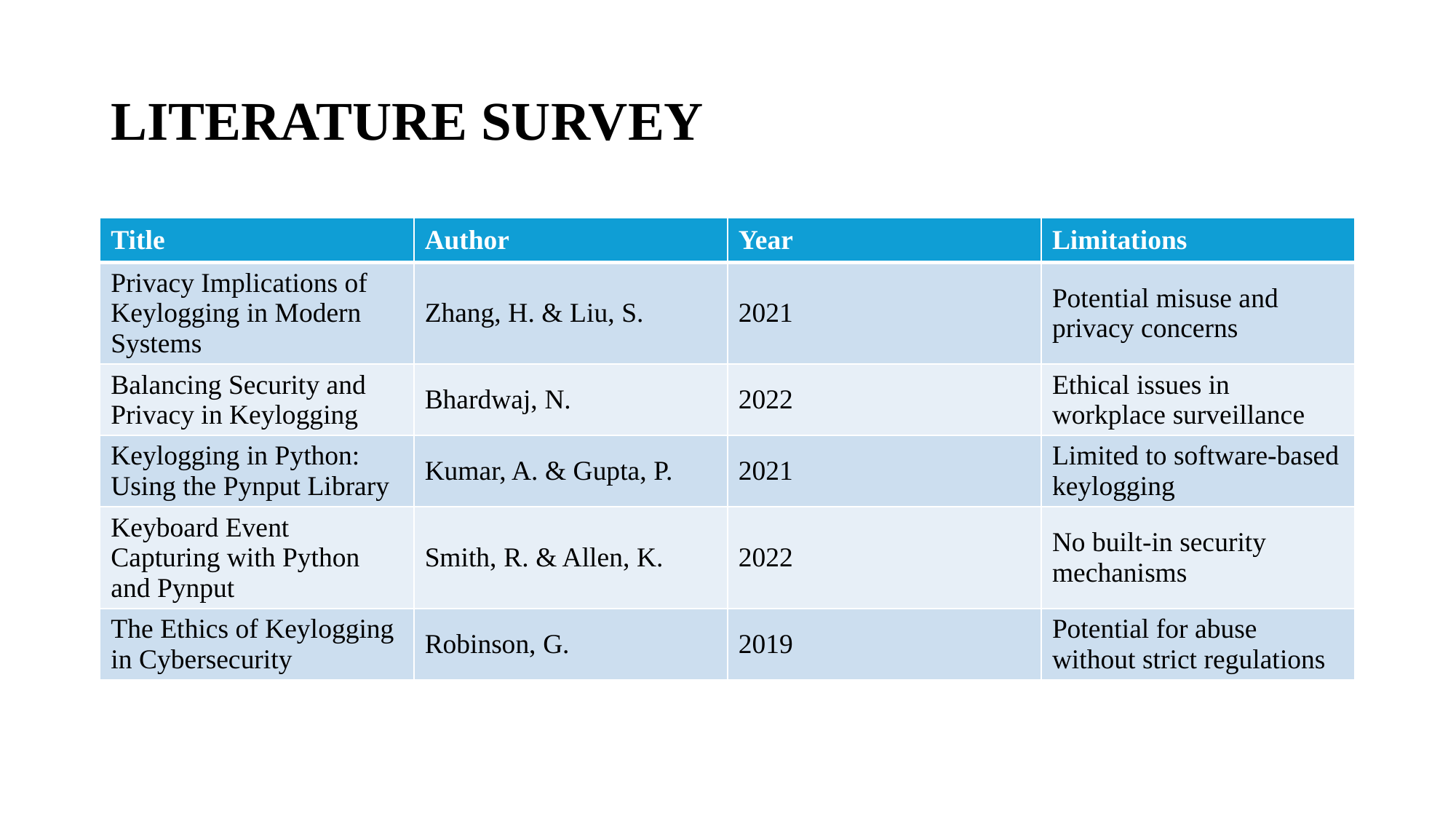

# LITERATURE SURVEY
| Title | Author | Year | Limitations |
| --- | --- | --- | --- |
| Privacy Implications of Keylogging in Modern Systems | Zhang, H. & Liu, S. | 2021 | Potential misuse and privacy concerns |
| Balancing Security and Privacy in Keylogging | Bhardwaj, N. | 2022 | Ethical issues in workplace surveillance |
| Keylogging in Python: Using the Pynput Library | Kumar, A. & Gupta, P. | 2021 | Limited to software-based keylogging |
| Keyboard Event Capturing with Python and Pynput | Smith, R. & Allen, K. | 2022 | No built-in security mechanisms |
| The Ethics of Keylogging in Cybersecurity | Robinson, G. | 2019 | Potential for abuse without strict regulations |